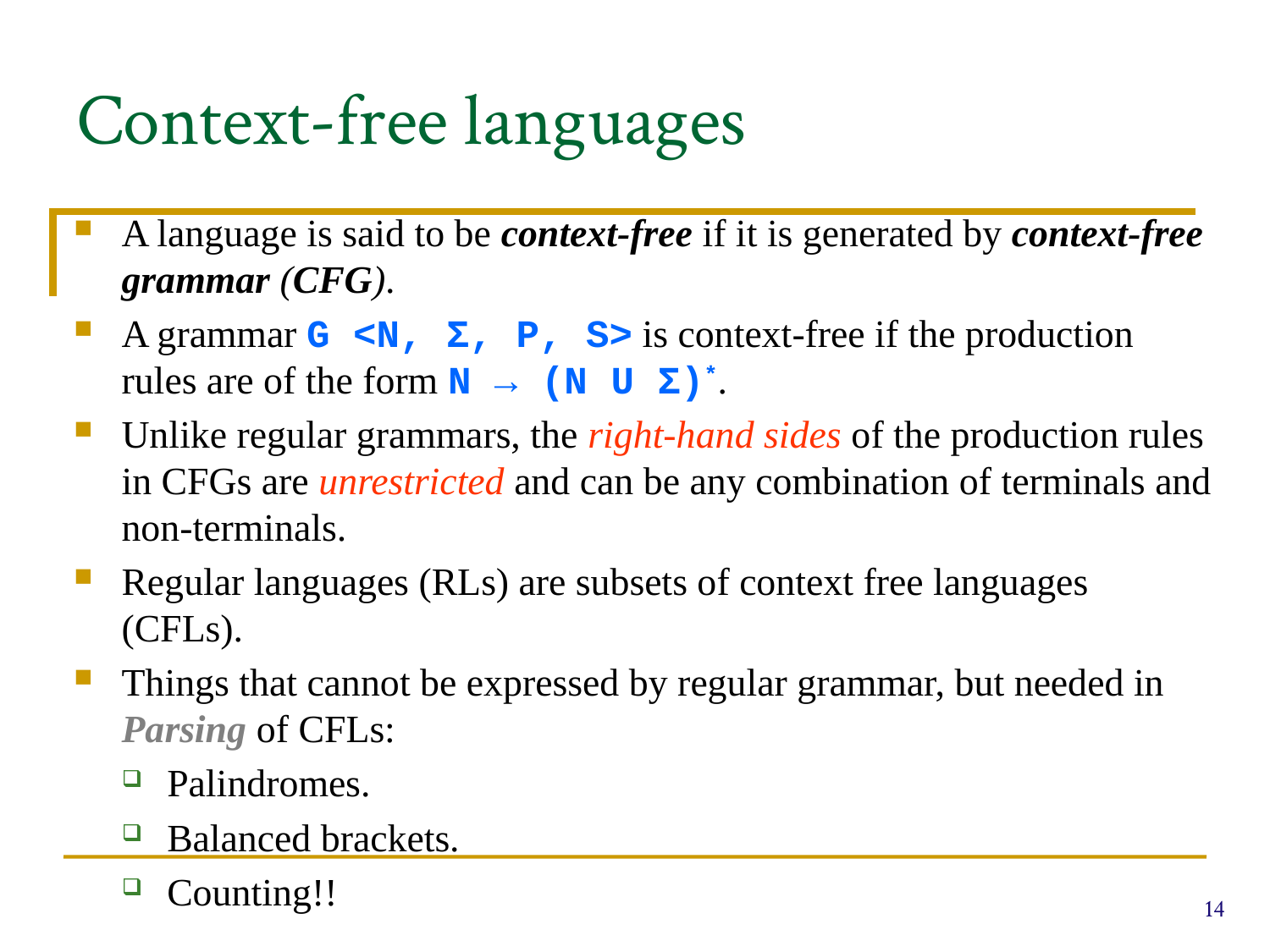

# Context-free languages
A language is said to be context-free if it is generated by context-free grammar (CFG).
A grammar G <N, Σ, P, S> is context-free if the production rules are of the form N → (N U Σ)*.
Unlike regular grammars, the right-hand sides of the production rules in CFGs are unrestricted and can be any combination of terminals and non-terminals.
Regular languages (RLs) are subsets of context free languages (CFLs).
Things that cannot be expressed by regular grammar, but needed in Parsing of CFLs:
Palindromes.
Balanced brackets.
Counting!!
14